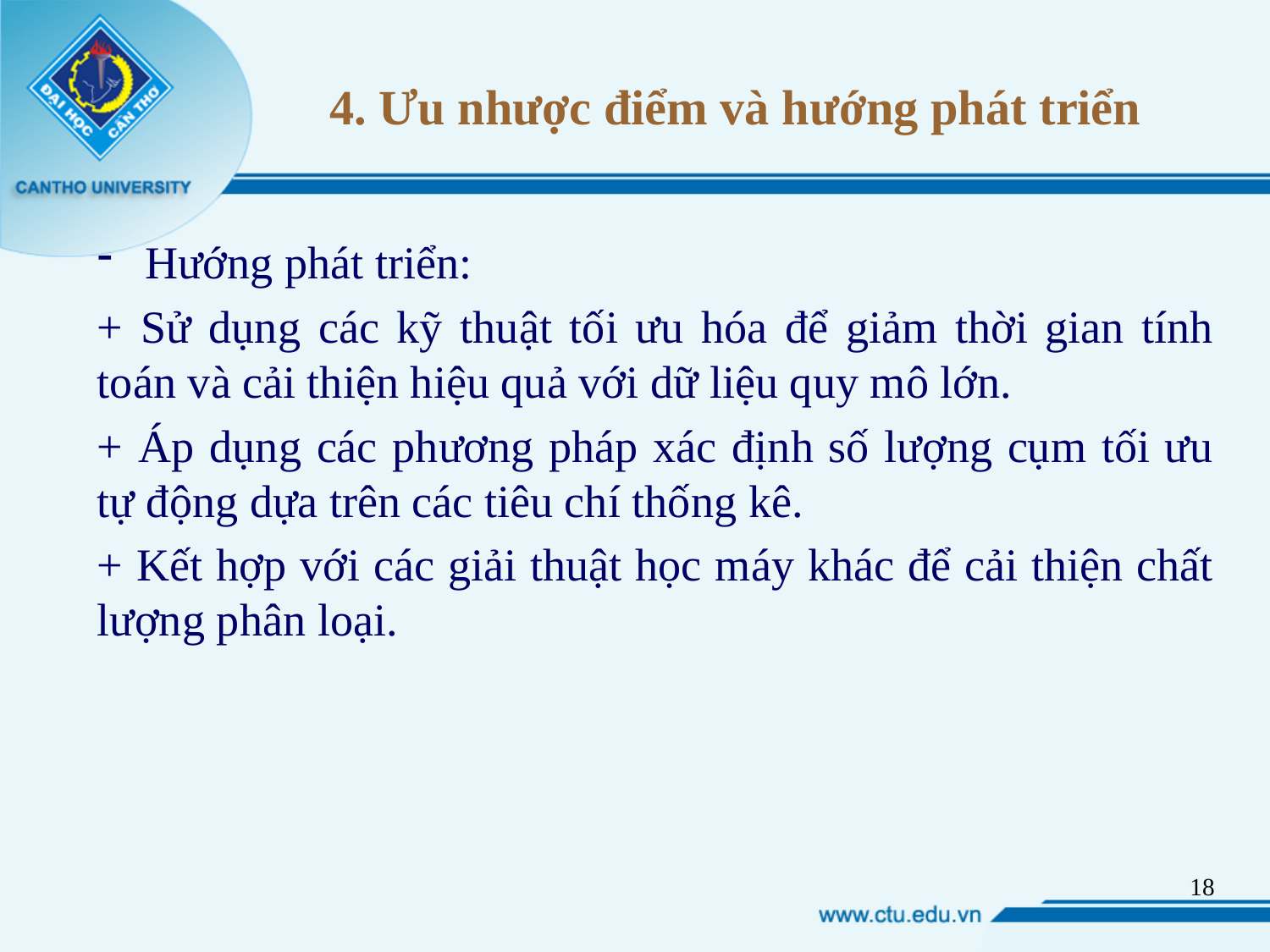

# 4. Ưu nhược điểm và hướng phát triển
Hướng phát triển:
+ Sử dụng các kỹ thuật tối ưu hóa để giảm thời gian tính toán và cải thiện hiệu quả với dữ liệu quy mô lớn.
+ Áp dụng các phương pháp xác định số lượng cụm tối ưu tự động dựa trên các tiêu chí thống kê.
+ Kết hợp với các giải thuật học máy khác để cải thiện chất lượng phân loại.
18